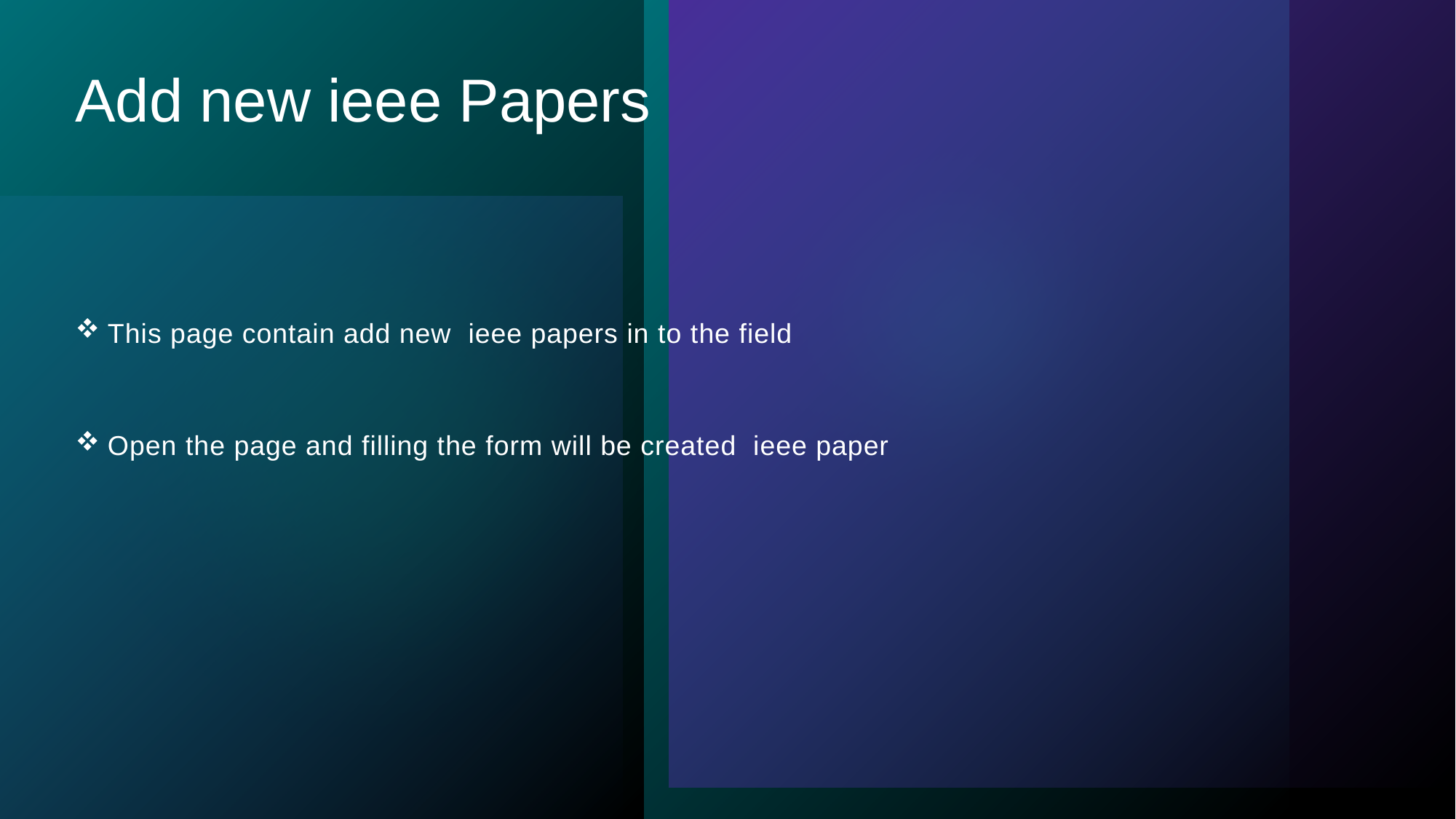

# Add new ieee Papers
This page contain add new  ieee papers in to the field

Open the page and filling the form will be created  ieee paper